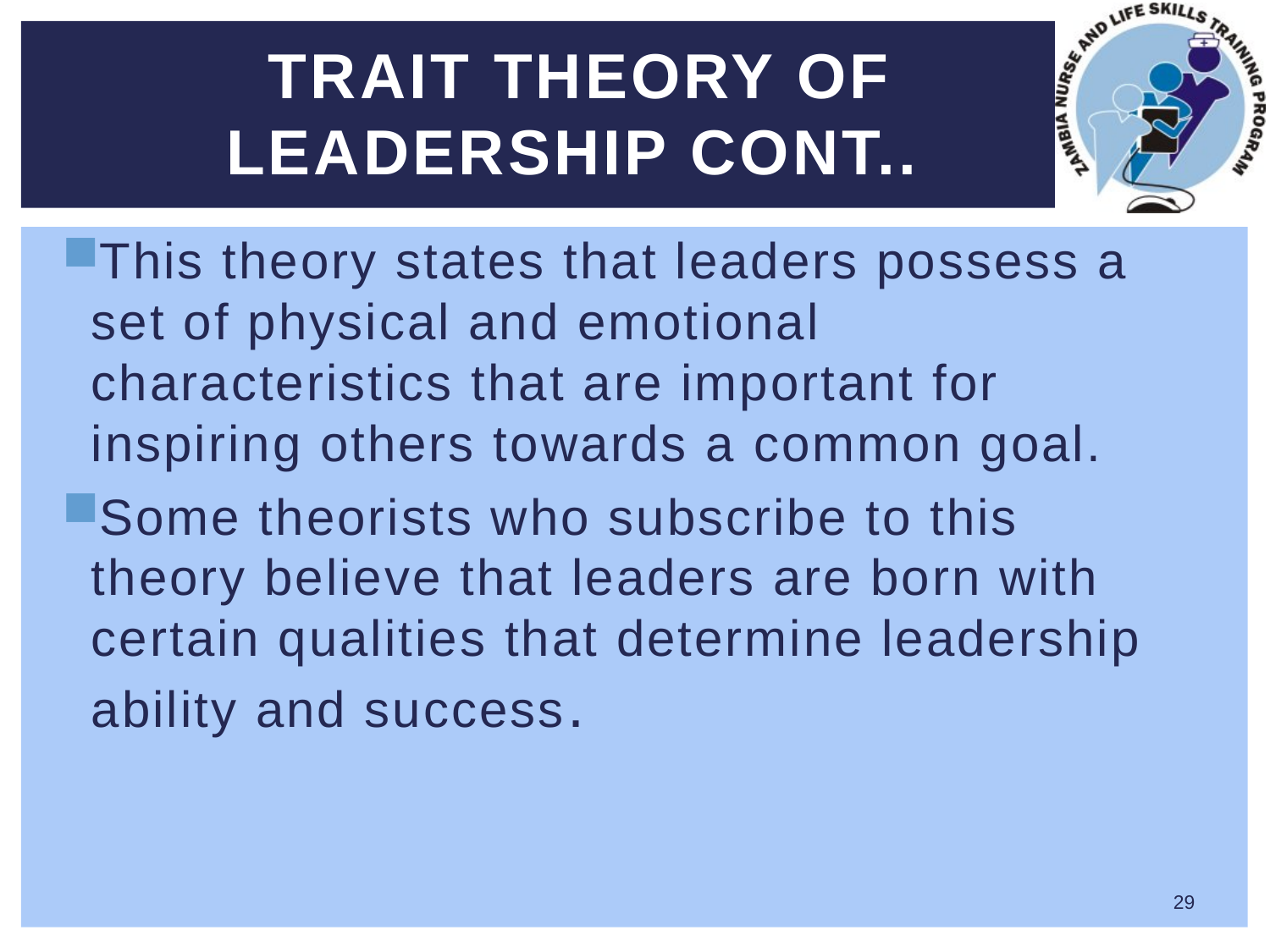

# Trait theory of leadership cont..
This theory states that leaders possess a set of physical and emotional characteristics that are important for inspiring others towards a common goal.
Some theorists who subscribe to this theory believe that leaders are born with certain qualities that determine leadership ability and success.
29